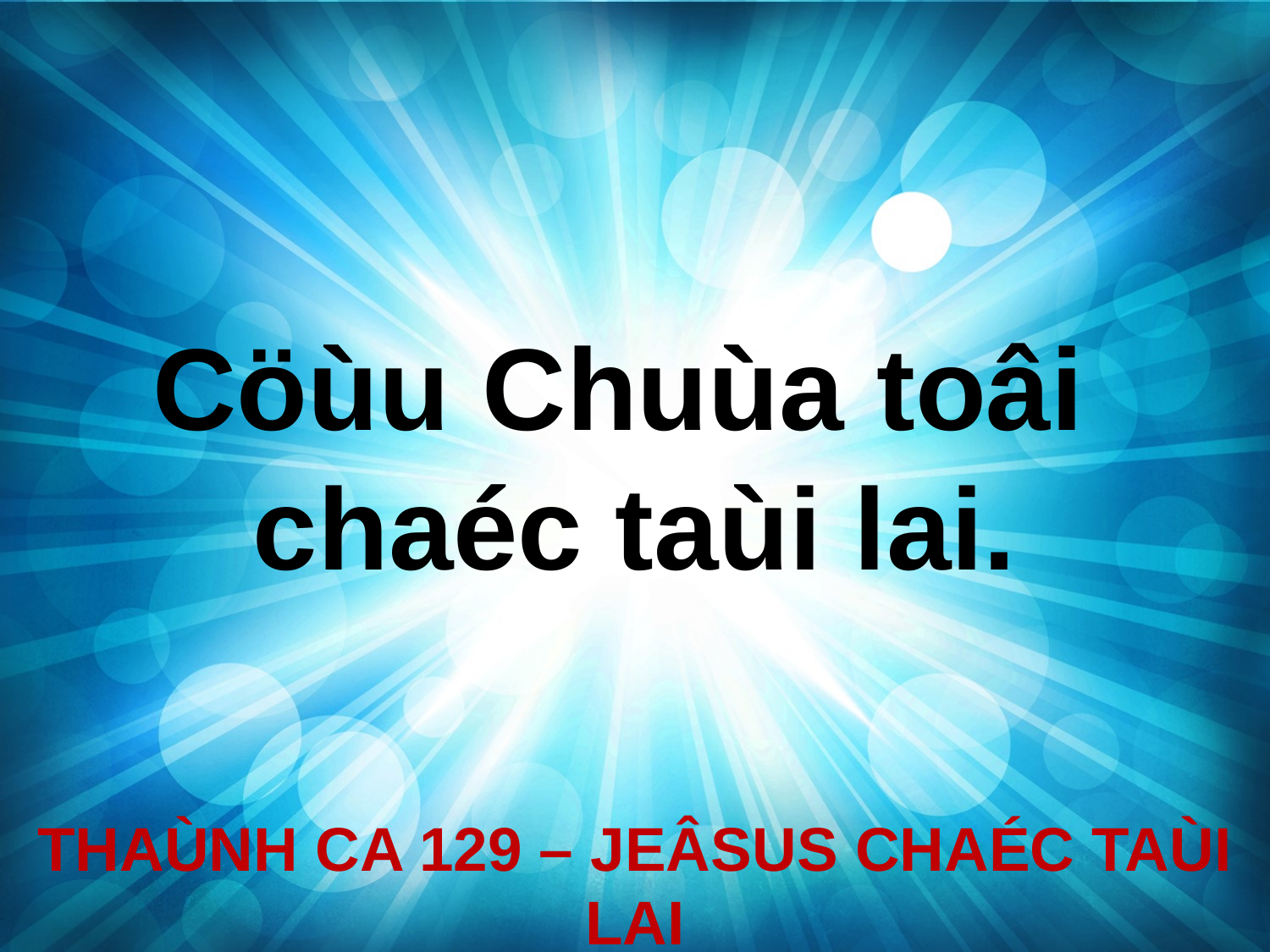

Cöùu Chuùa toâi
chaéc taùi lai.
THAÙNH CA 129 – JEÂSUS CHAÉC TAÙI LAI